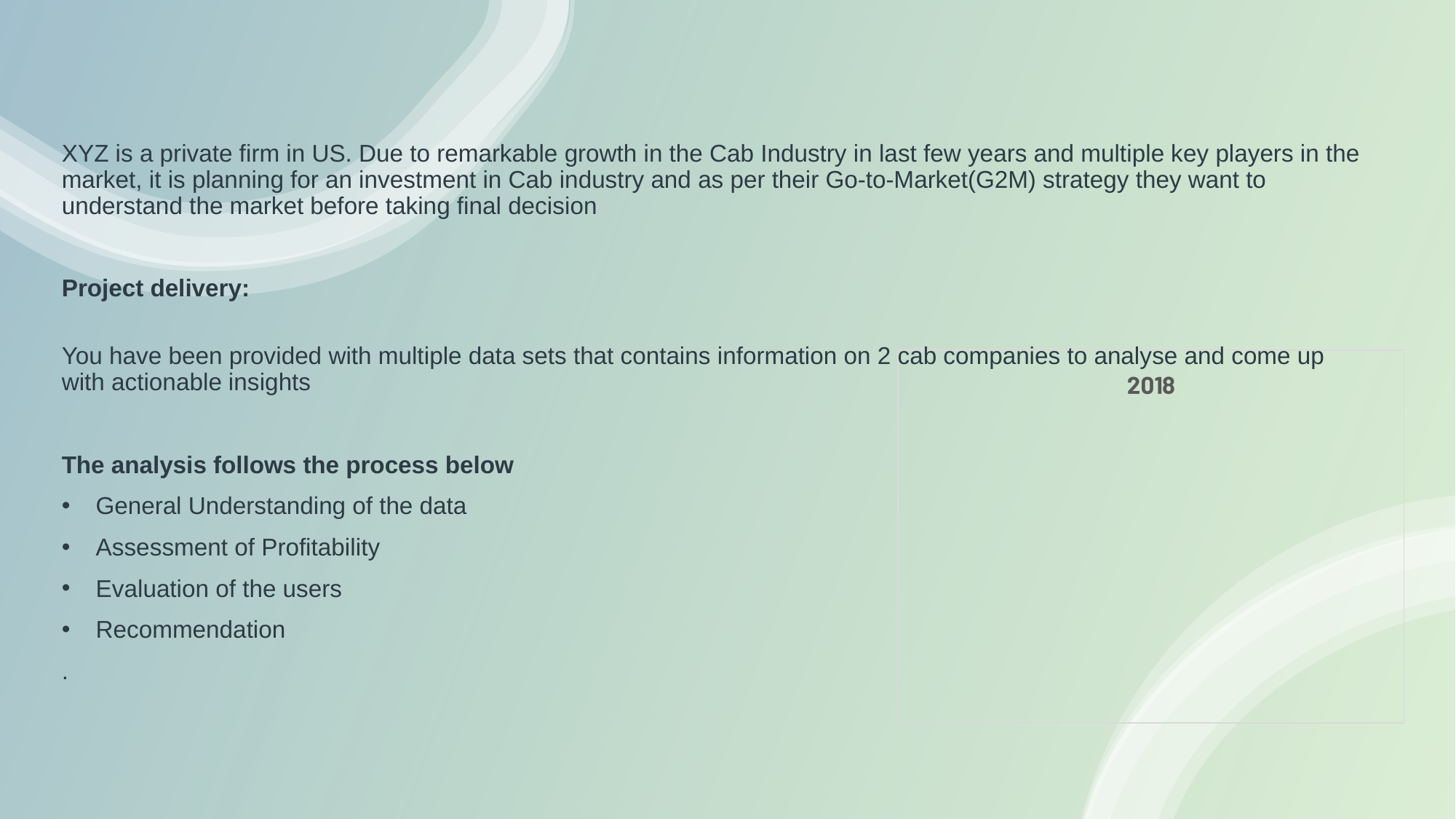

#
XYZ is a private firm in US. Due to remarkable growth in the Cab Industry in last few years and multiple key players in the market, it is planning for an investment in Cab industry and as per their Go-to-Market(G2M) strategy they want to understand the market before taking final decision

Project delivery:
You have been provided with multiple data sets that contains information on 2 cab companies to analyse and come up with actionable insights

The analysis follows the process below
General Understanding of the data
Assessment of Profitability
Evaluation of the users
Recommendation
.

### Chart: 2018

| Category |
|---|